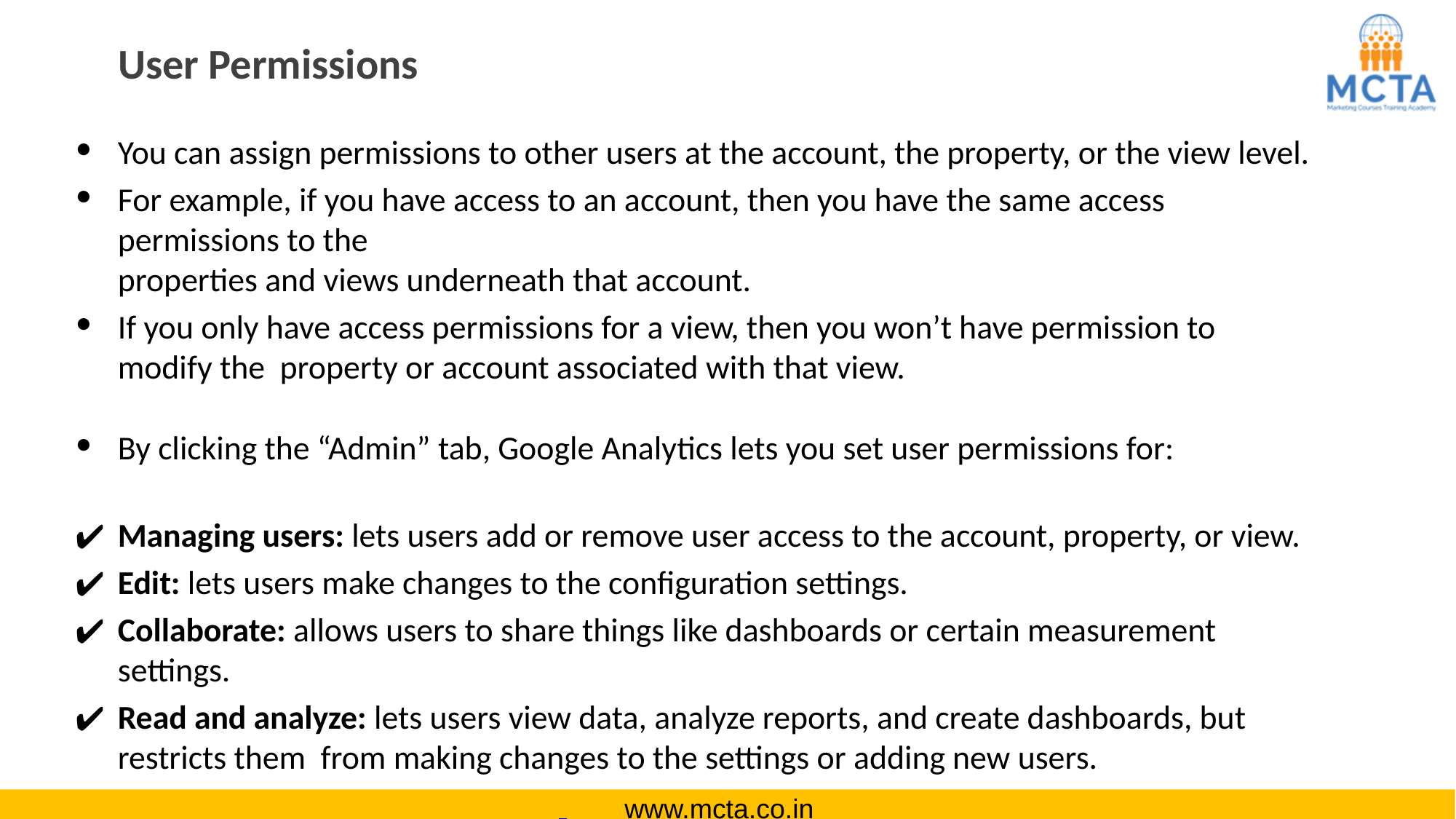

# User Permissions
You can assign permissions to other users at the account, the property, or the view level.
For example, if you have access to an account, then you have the same access permissions to the
properties and views underneath that account.
If you only have access permissions for a view, then you won’t have permission to modify the  property or account associated with that view.

By clicking the “Admin” tab, Google Analytics lets you set user permissions for:

Managing users: lets users add or remove user access to the account, property, or view.
Edit: lets users make changes to the configuration settings.
Collaborate: allows users to share things like dashboards or certain measurement settings.
Read and analyze: lets users view data, analyze reports, and create dashboards, but restricts them  from making changes to the settings or adding new users.